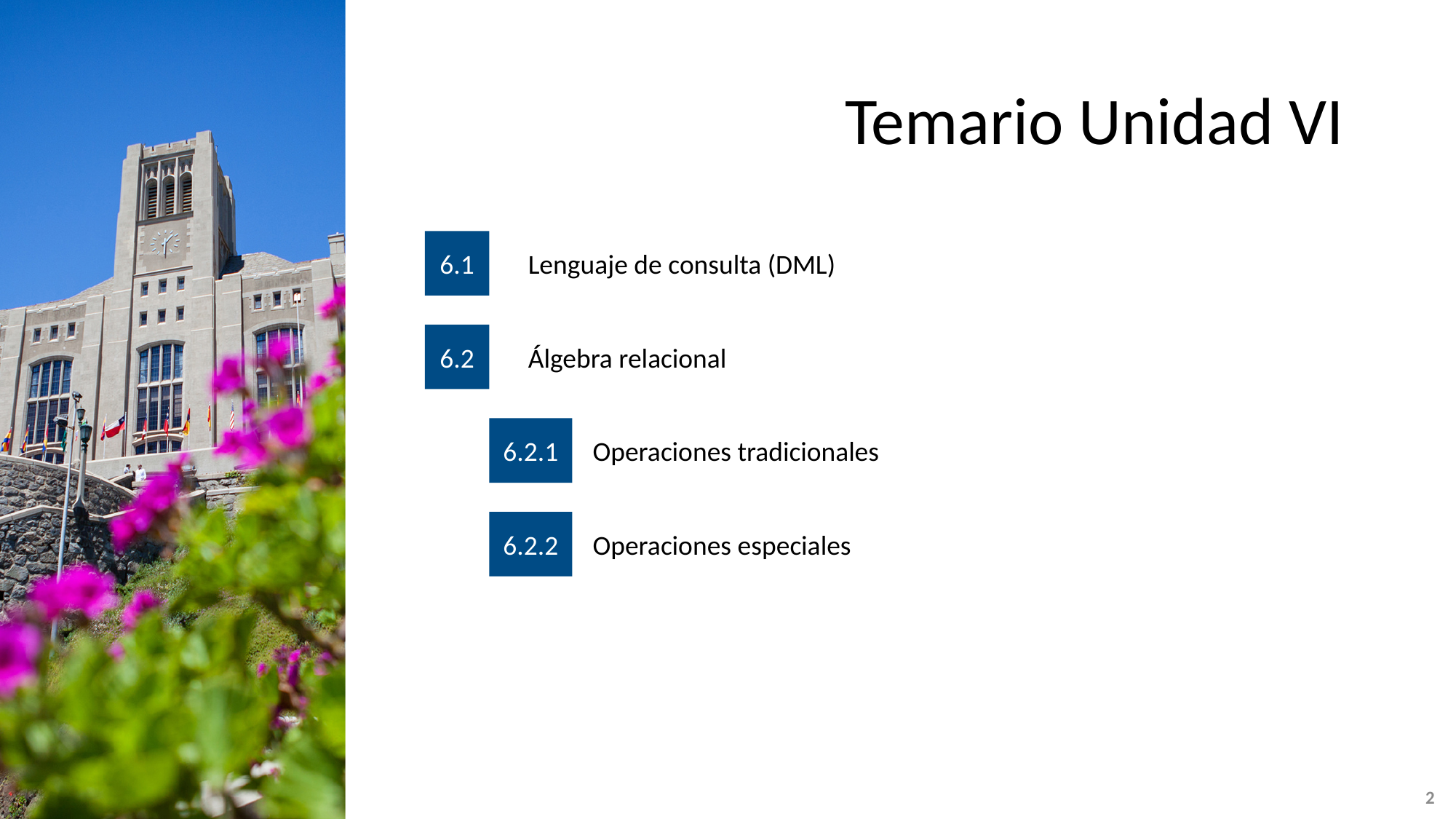

# Temario Unidad VI
6.1
Lenguaje de consulta (DML)
6.2
Álgebra relacional
6.2.1
Operaciones tradicionales
6.2.2
Operaciones especiales
2